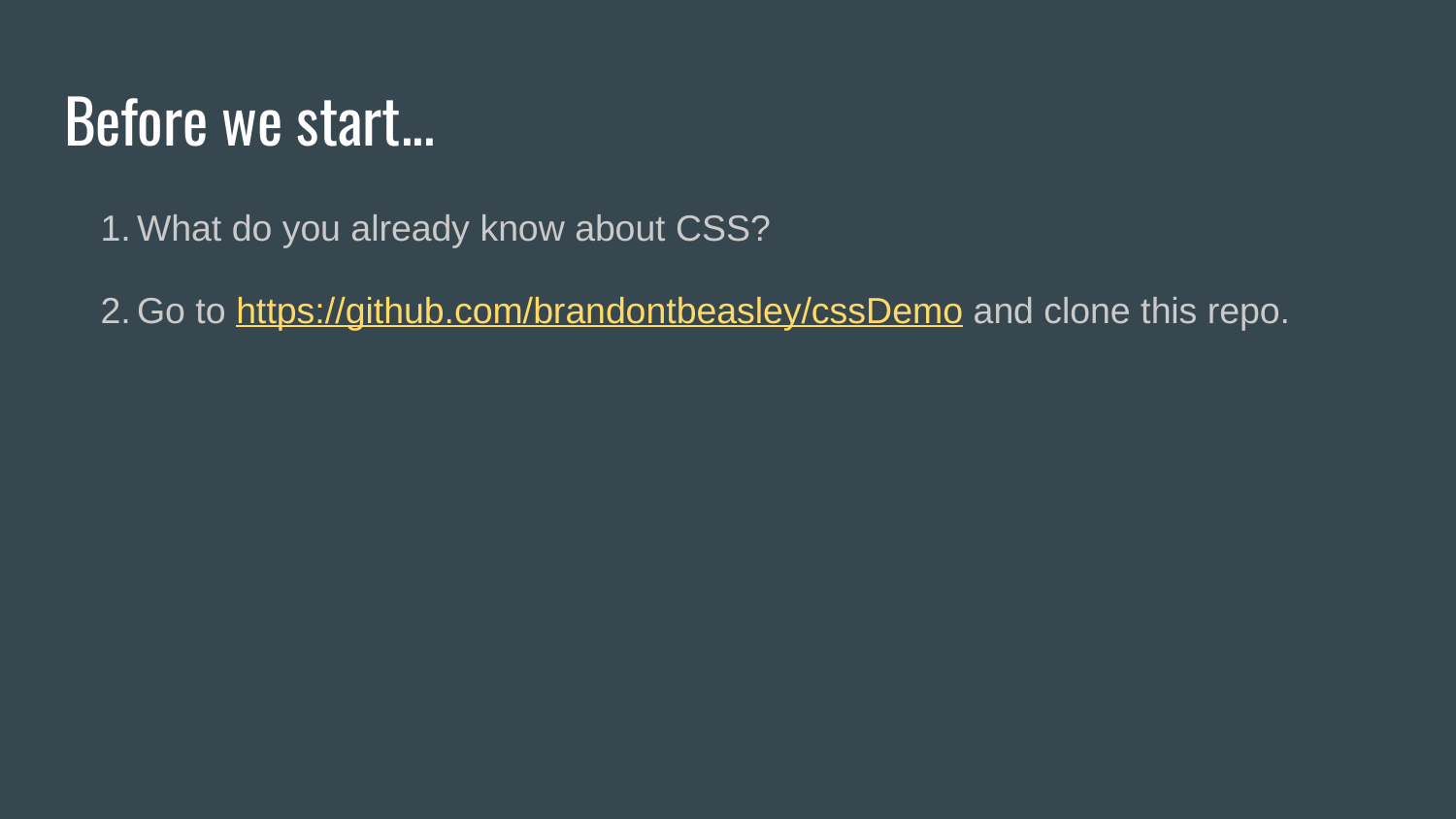

# Before we start...
What do you already know about CSS?
Go to https://github.com/brandontbeasley/cssDemo and clone this repo.